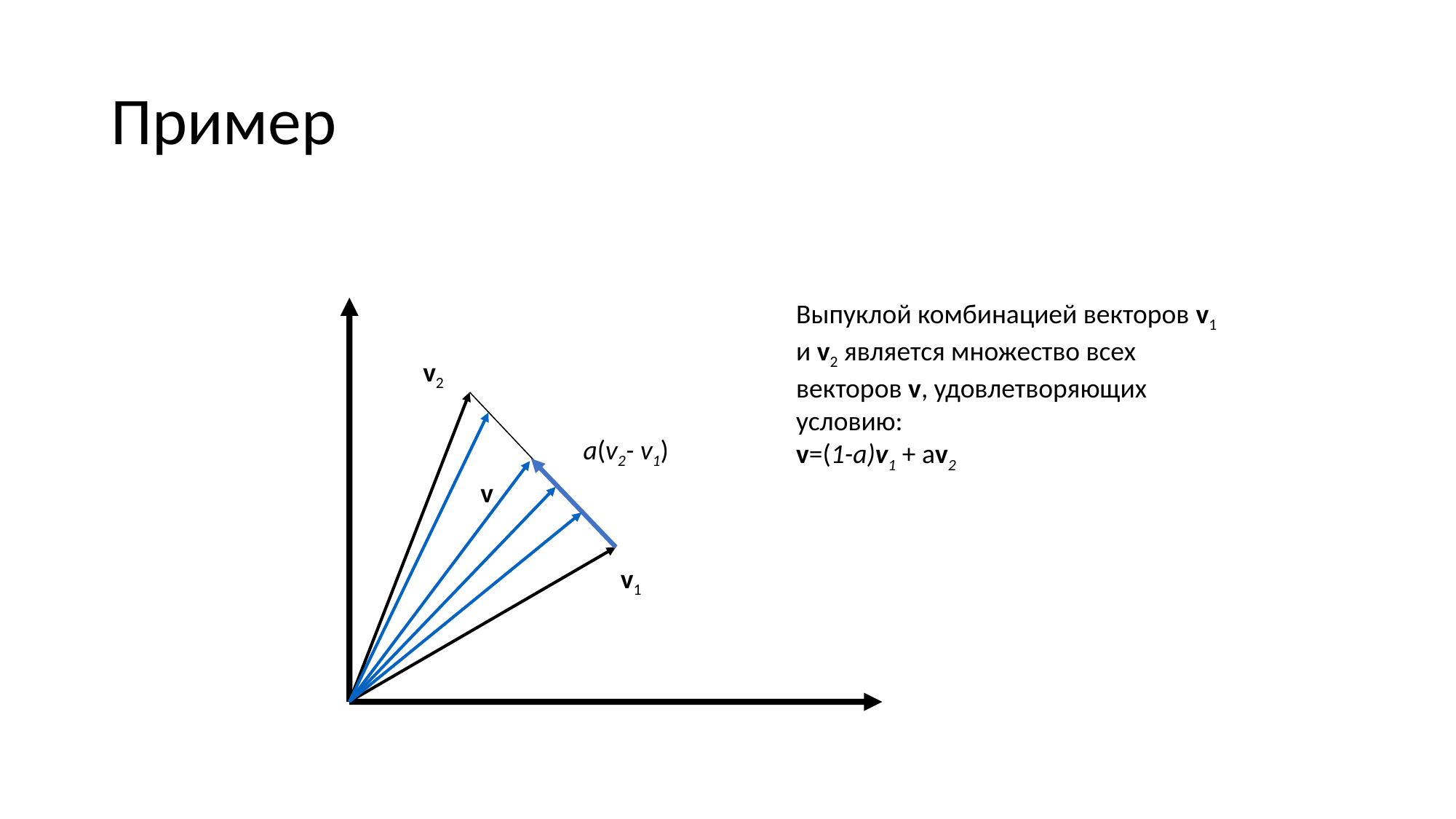

# Пример
Выпуклой комбинацией векторов v1 и v2 является множество всех векторов v, удовлетворяющих условию:
v=(1-a)v1 + av2

v2

a(v2- v1)

v

v1